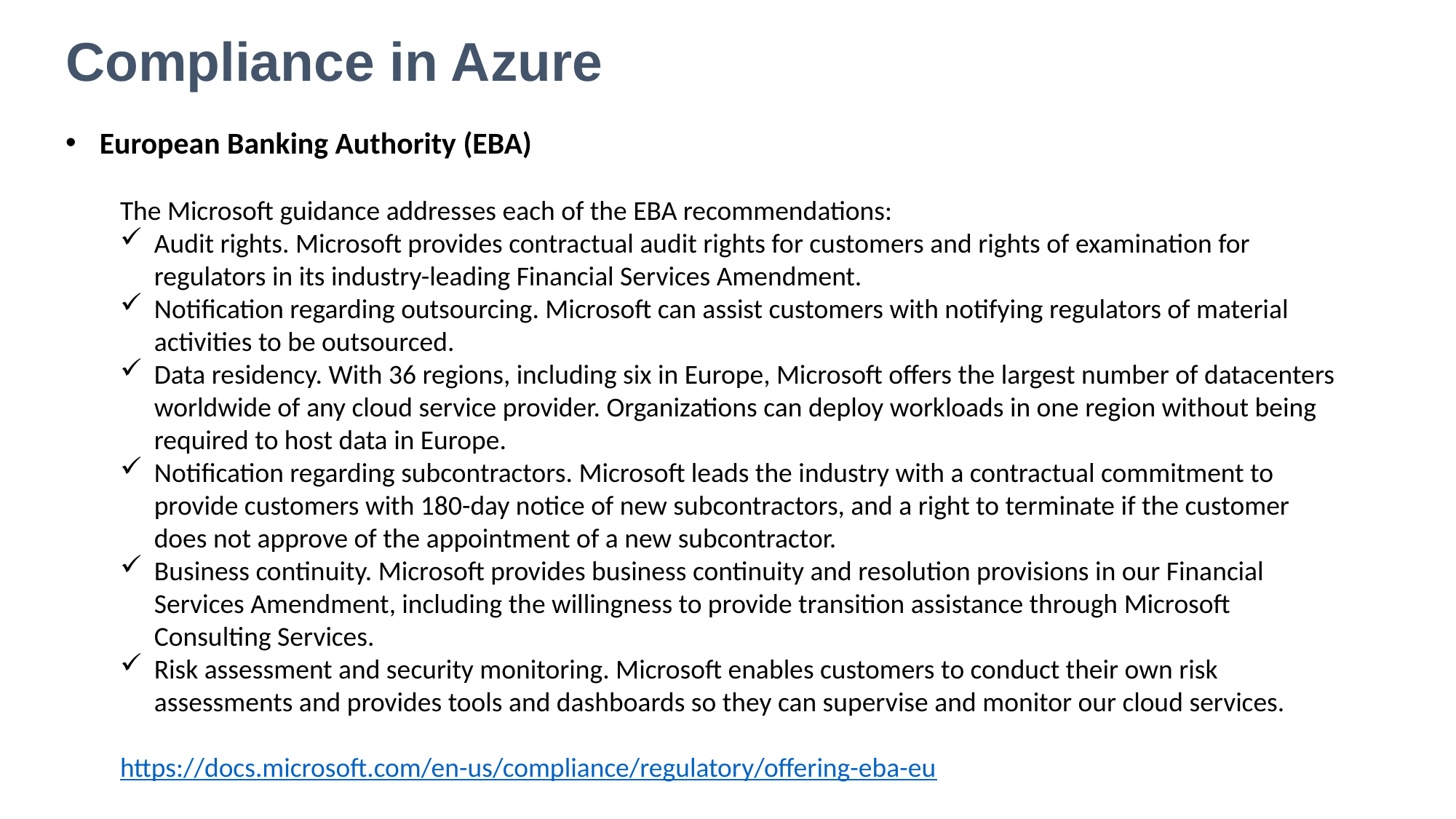

Compliance in Azure
European Banking Authority (EBA)

The Microsoft guidance addresses each of the EBA recommendations:
Audit rights. Microsoft provides contractual audit rights for customers and rights of examination for regulators in its industry-leading Financial Services Amendment.
Notification regarding outsourcing. Microsoft can assist customers with notifying regulators of material activities to be outsourced.
Data residency. With 36 regions, including six in Europe, Microsoft offers the largest number of datacenters worldwide of any cloud service provider. Organizations can deploy workloads in one region without being required to host data in Europe.
Notification regarding subcontractors. Microsoft leads the industry with a contractual commitment to provide customers with 180-day notice of new subcontractors, and a right to terminate if the customer does not approve of the appointment of a new subcontractor.
Business continuity. Microsoft provides business continuity and resolution provisions in our Financial Services Amendment, including the willingness to provide transition assistance through Microsoft Consulting Services.
Risk assessment and security monitoring. Microsoft enables customers to conduct their own risk assessments and provides tools and dashboards so they can supervise and monitor our cloud services.

https://docs.microsoft.com/en-us/compliance/regulatory/offering-eba-eu